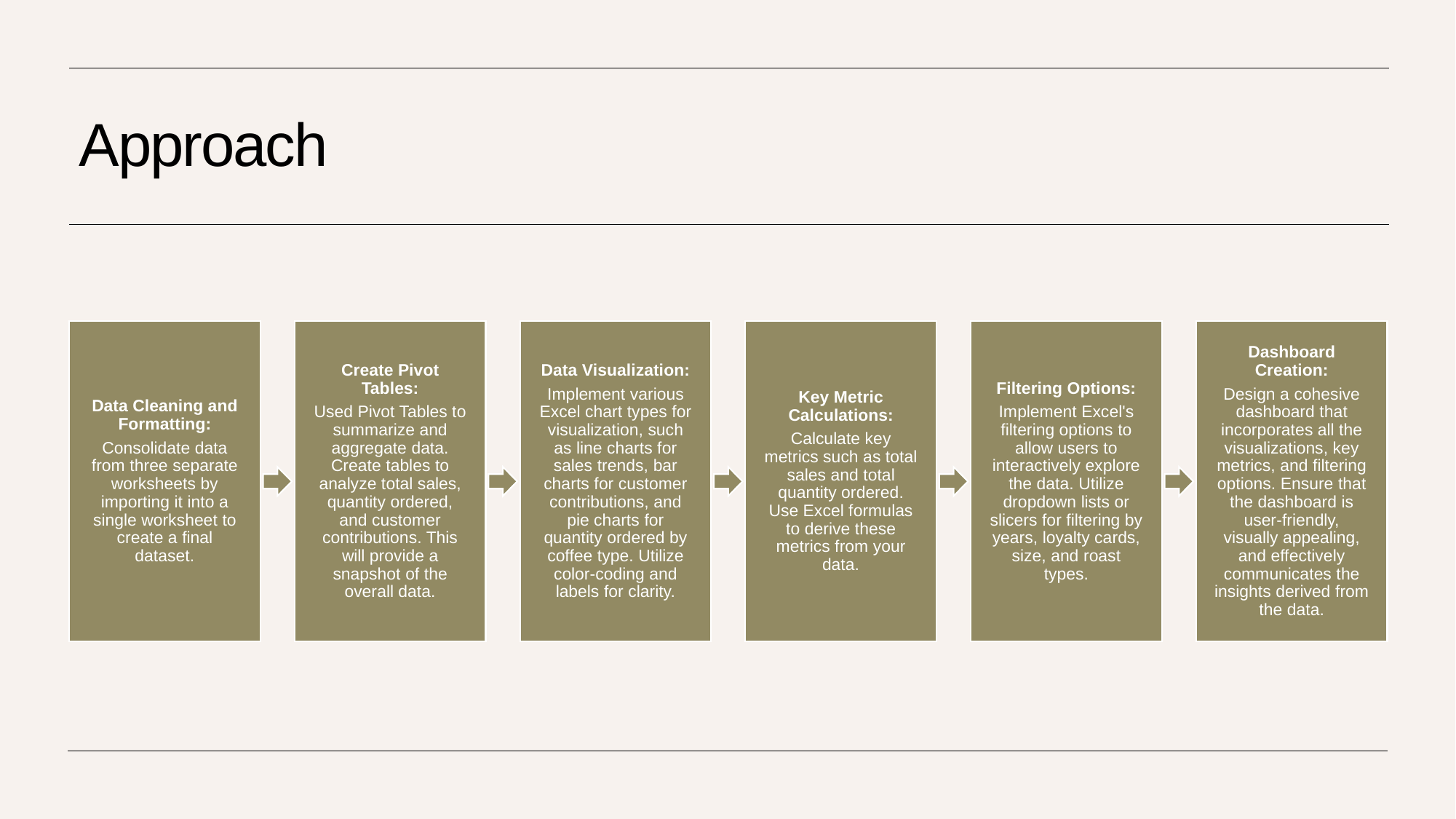

# Approach
Data Cleaning and Formatting:
Consolidate data from three separate worksheets by importing it into a single worksheet to create a final dataset.
Create Pivot Tables:
Used Pivot Tables to summarize and aggregate data. Create tables to analyze total sales, quantity ordered, and customer contributions. This will provide a snapshot of the overall data.
Data Visualization:
Implement various Excel chart types for visualization, such as line charts for sales trends, bar charts for customer contributions, and pie charts for quantity ordered by coffee type. Utilize color-coding and labels for clarity.
Key Metric Calculations:
Calculate key metrics such as total sales and total quantity ordered. Use Excel formulas to derive these metrics from your data.
Filtering Options:
Implement Excel's filtering options to allow users to interactively explore the data. Utilize dropdown lists or slicers for filtering by years, loyalty cards, size, and roast types.
Dashboard Creation:
Design a cohesive dashboard that incorporates all the visualizations, key metrics, and filtering options. Ensure that the dashboard is user-friendly, visually appealing, and effectively communicates the insights derived from the data.